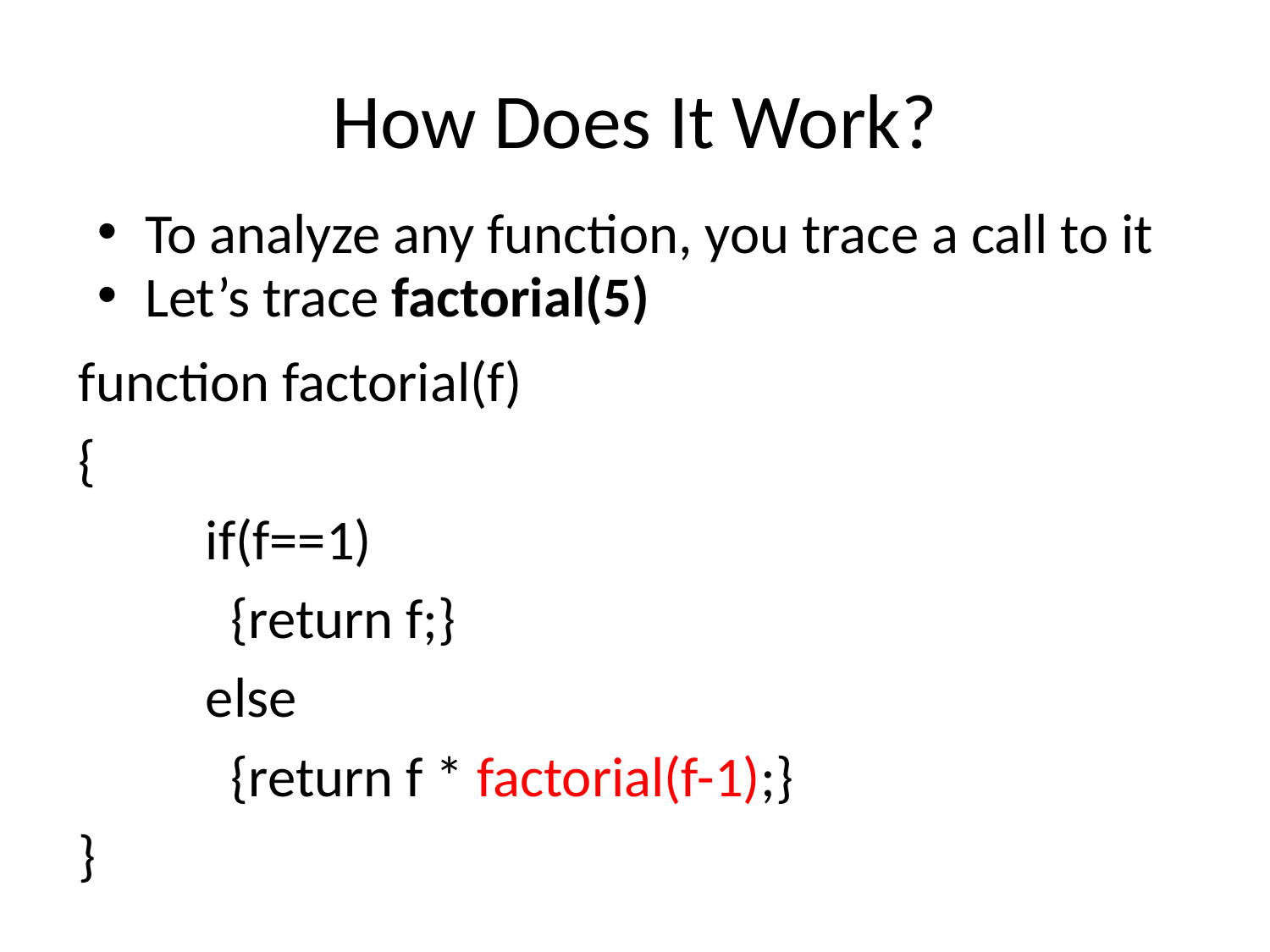

# How Does It Work?
To analyze any function, you trace a call to it
Let’s trace factorial(5)
function factorial(f)
{
	if(f==1)
	  {return f;}
	else
	  {return f * factorial(f-1);}
}